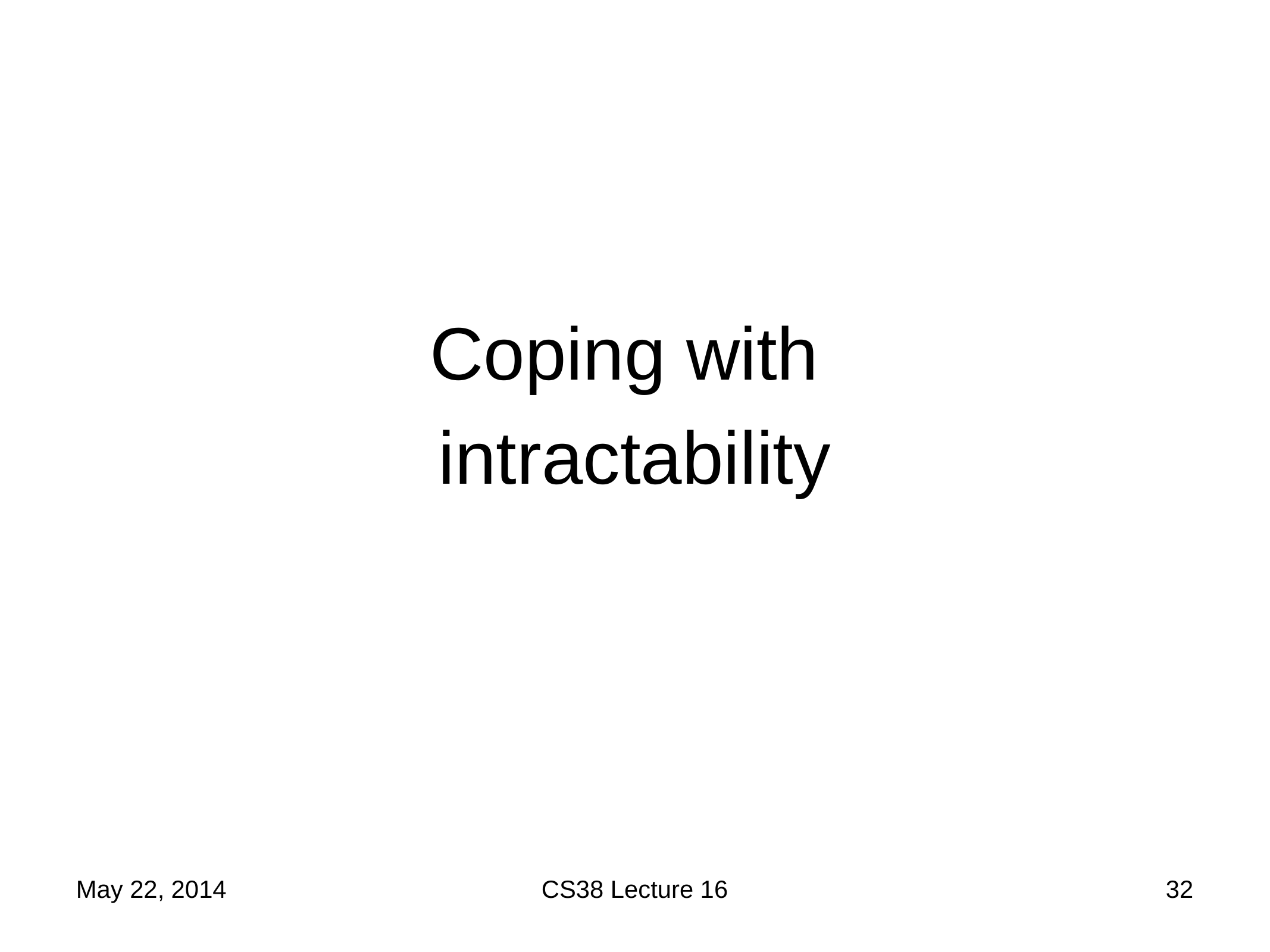

Coping with
intractability

May 22, 2014
CS38 Lecture 16
32